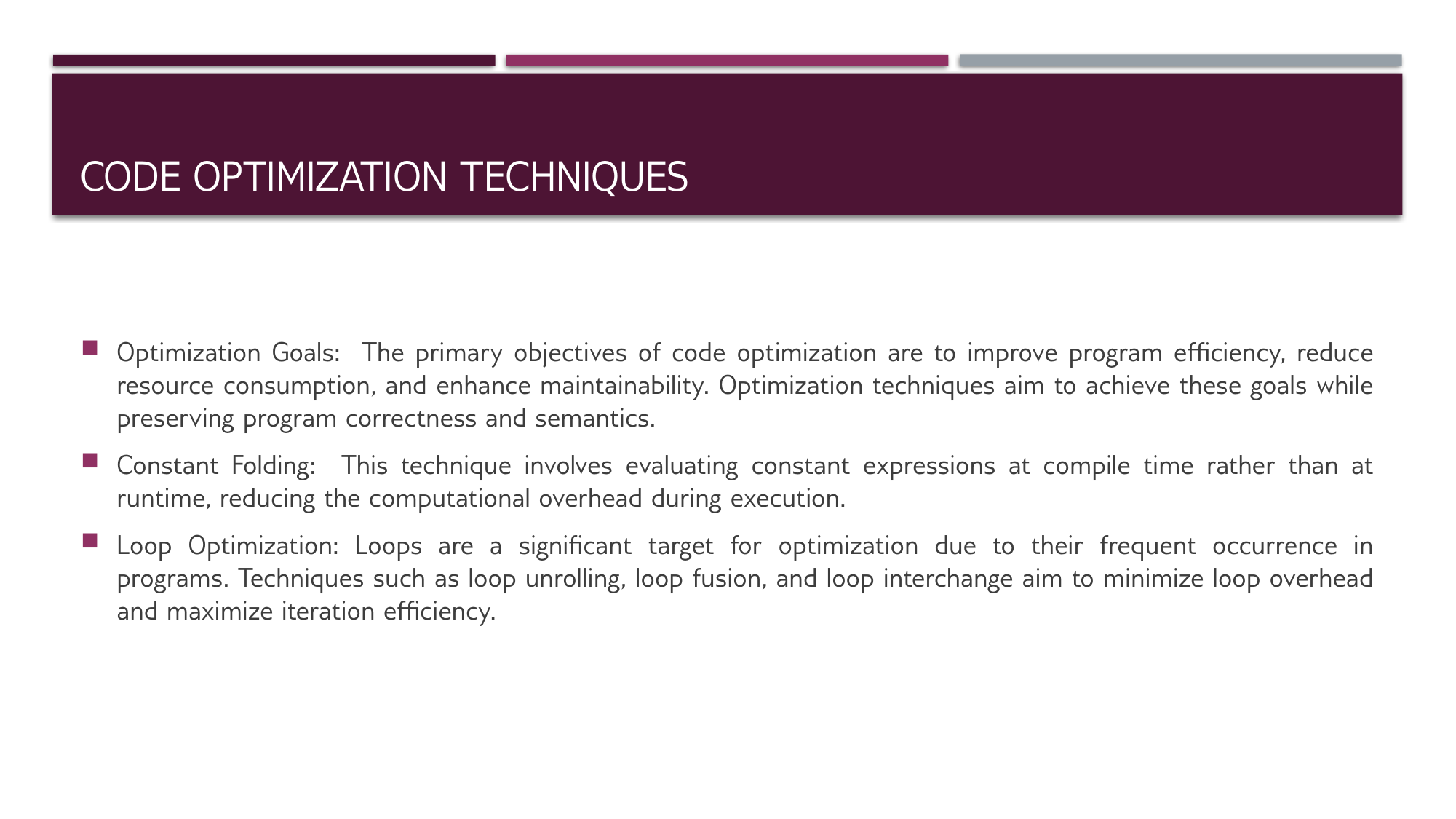

# Code Optimization Techniques
Optimization Goals:  The primary objectives of code optimization are to improve program efficiency, reduce resource consumption, and enhance maintainability. Optimization techniques aim to achieve these goals while preserving program correctness and semantics.
Constant Folding:  This technique involves evaluating constant expressions at compile time rather than at runtime, reducing the computational overhead during execution.
Loop Optimization: Loops are a significant target for optimization due to their frequent occurrence in programs. Techniques such as loop unrolling, loop fusion, and loop interchange aim to minimize loop overhead and maximize iteration efficiency.